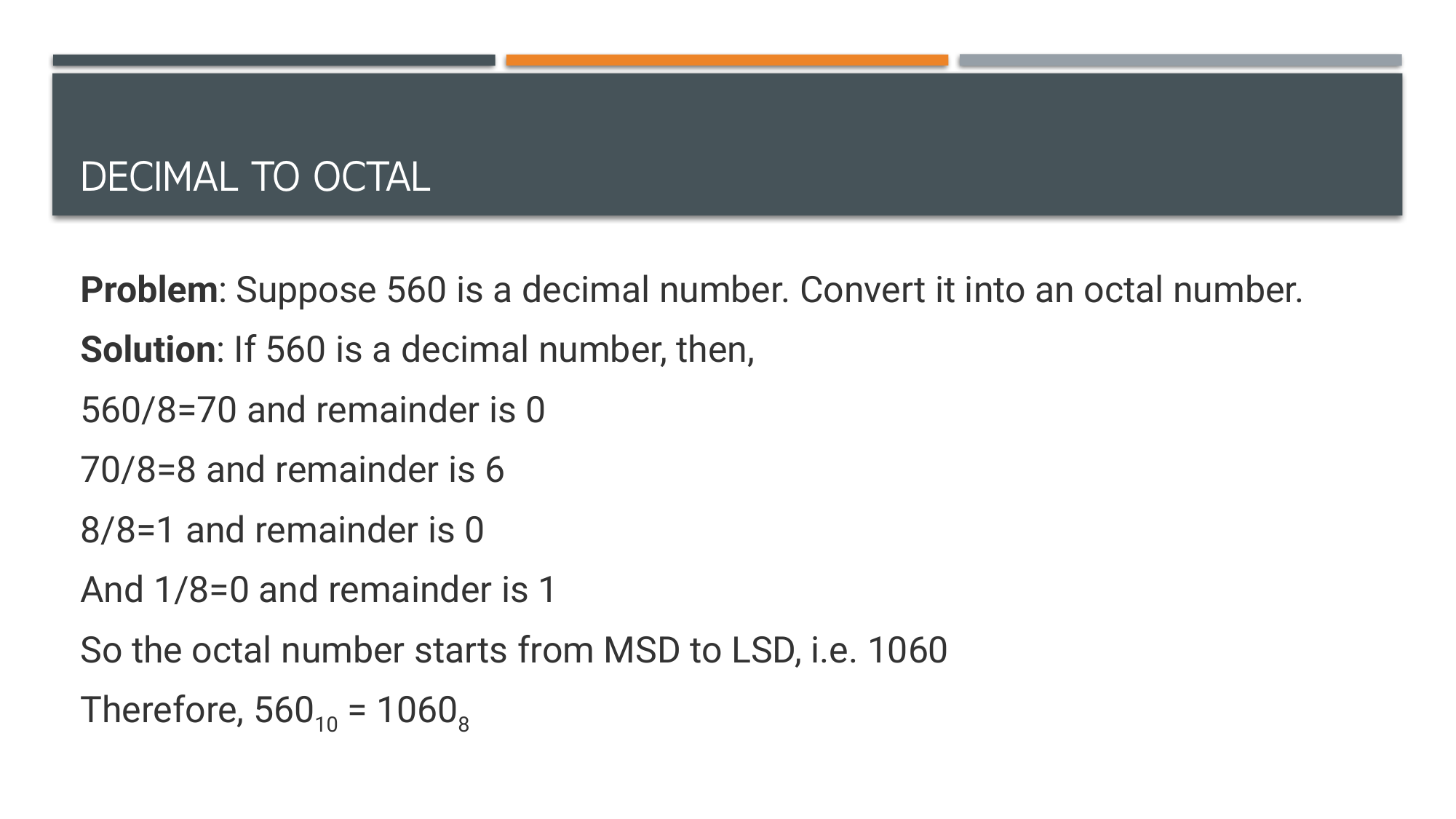

# Decimal to octal
Problem: Suppose 560 is a decimal number. Convert it into an octal number.
Solution: If 560 is a decimal number, then,
560/8=70 and remainder is 0
70/8=8 and remainder is 6
8/8=1 and remainder is 0
And 1/8=0 and remainder is 1
So the octal number starts from MSD to LSD, i.e. 1060
Therefore, 56010 = 10608